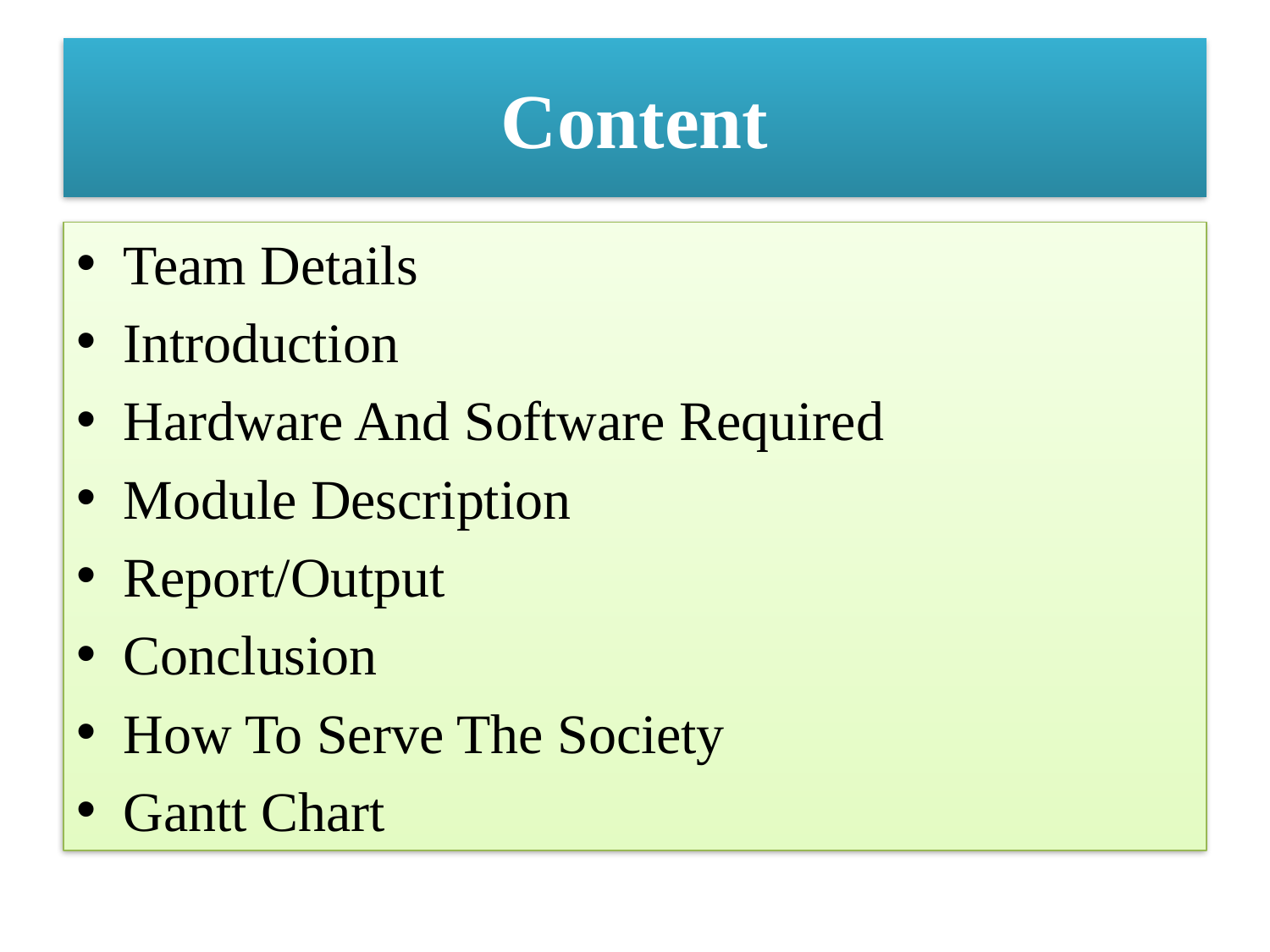

# Content
Team Details
Introduction
Hardware And Software Required
Module Description
Report/Output
Conclusion
How To Serve The Society
Gantt Chart